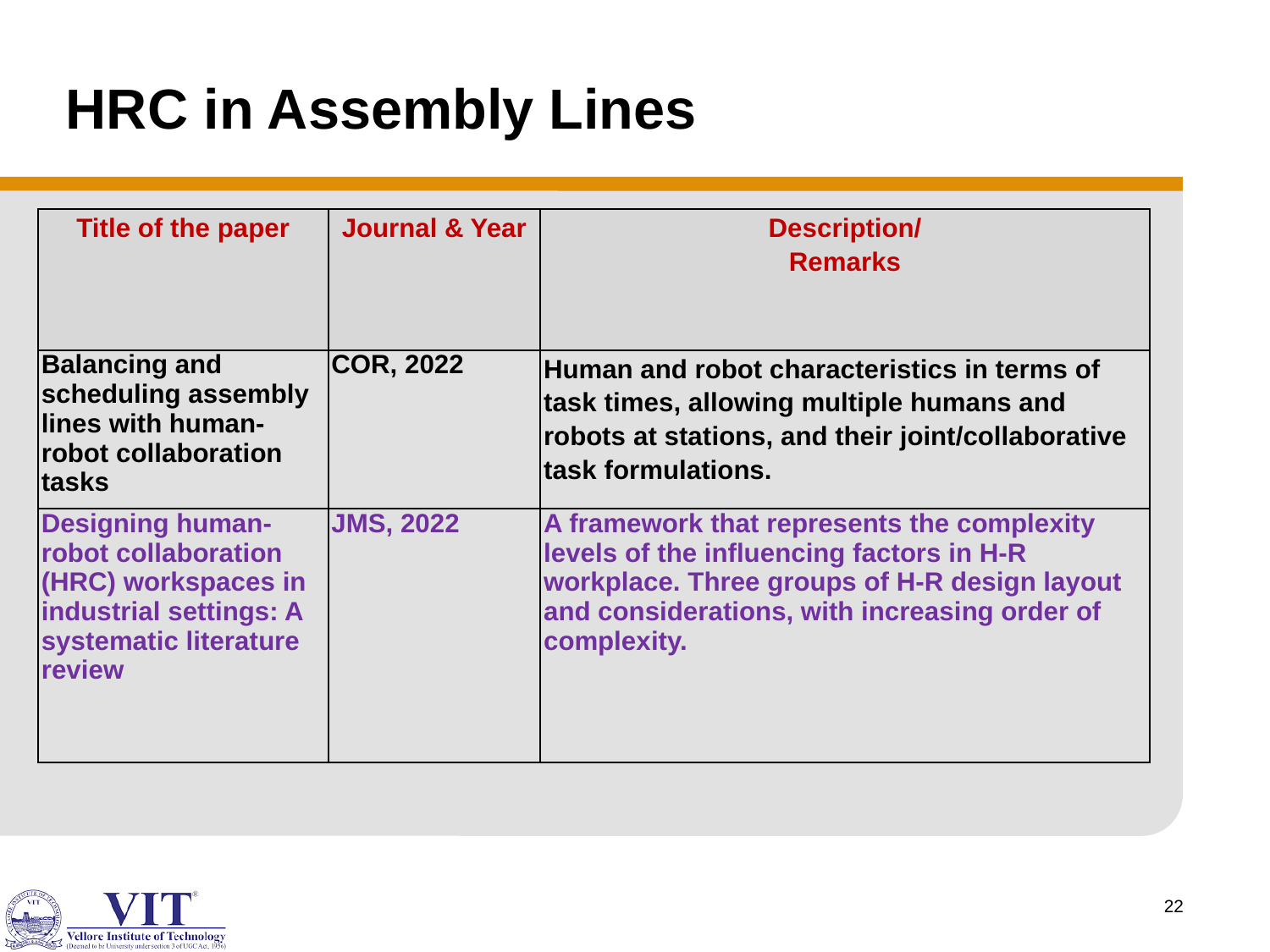

# HRC in Assembly Lines
| Title of the paper | Journal & Year | Description/ Remarks |
| --- | --- | --- |
| Balancing and scheduling assembly lines with human-robot collaboration tasks | COR, 2022 | Human and robot characteristics in terms of task times, allowing multiple humans and robots at stations, and their joint/collaborative task formulations. |
| Designing human-robot collaboration (HRC) workspaces in industrial settings: A systematic literature review | JMS, 2022 | A framework that represents the complexity levels of the influencing factors in H-R workplace. Three groups of H-R design layout and considerations, with increasing order of complexity. |